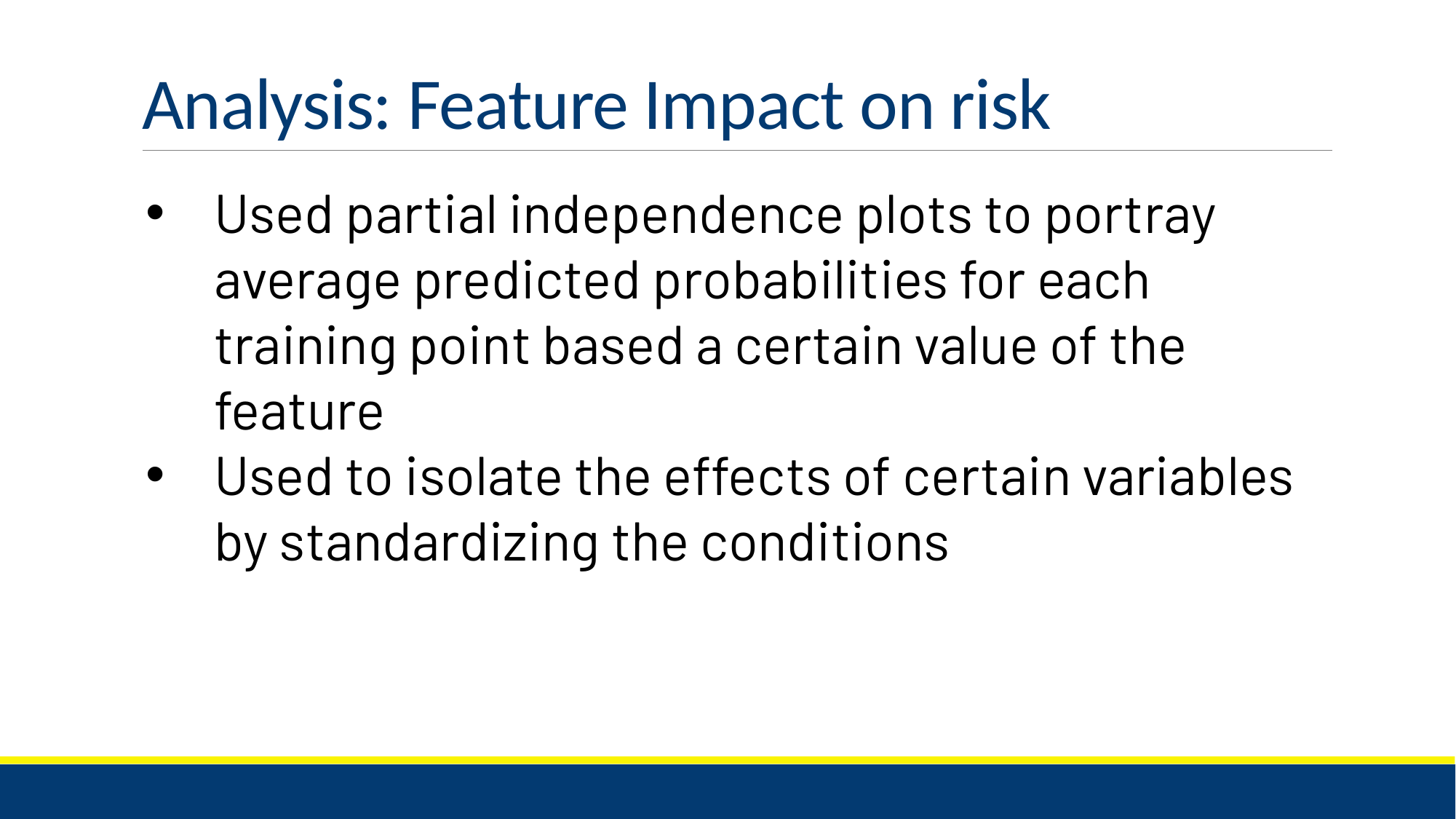

# Analysis: Feature Impact on risk
Used partial independence plots to portray average predicted probabilities for each training point based a certain value of the feature
Used to isolate the effects of certain variables by standardizing the conditions